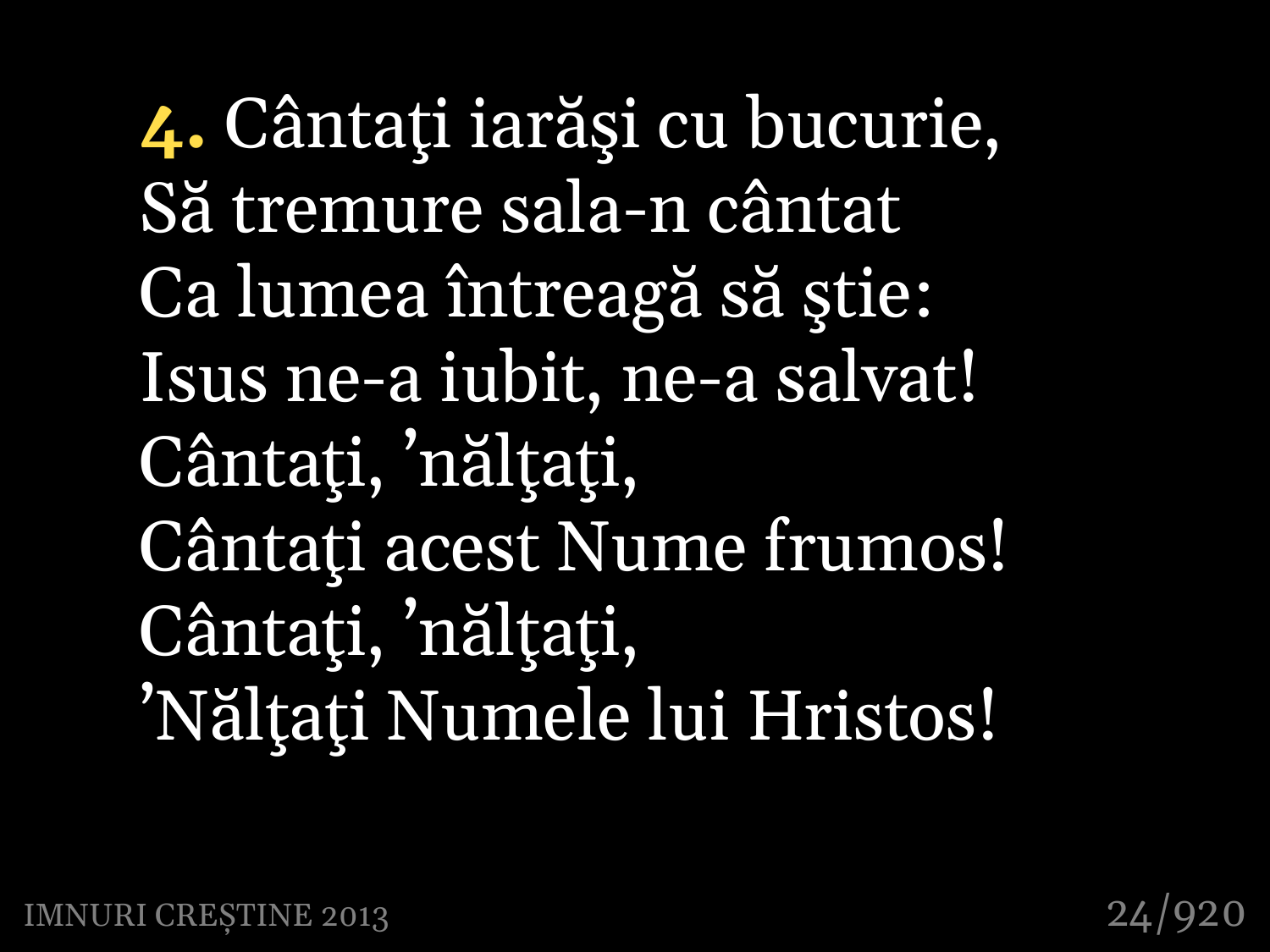

4. Cântaţi iarăşi cu bucurie,
Să tremure sala-n cântat
Ca lumea întreagă să ştie:
Isus ne-a iubit, ne-a salvat!
Cântaţi, ’nălţaţi,
Cântaţi acest Nume frumos!
Cântaţi, ’nălţaţi,
’Nălţaţi Numele lui Hristos!

24/920
IMNURI CREȘTINE 2013